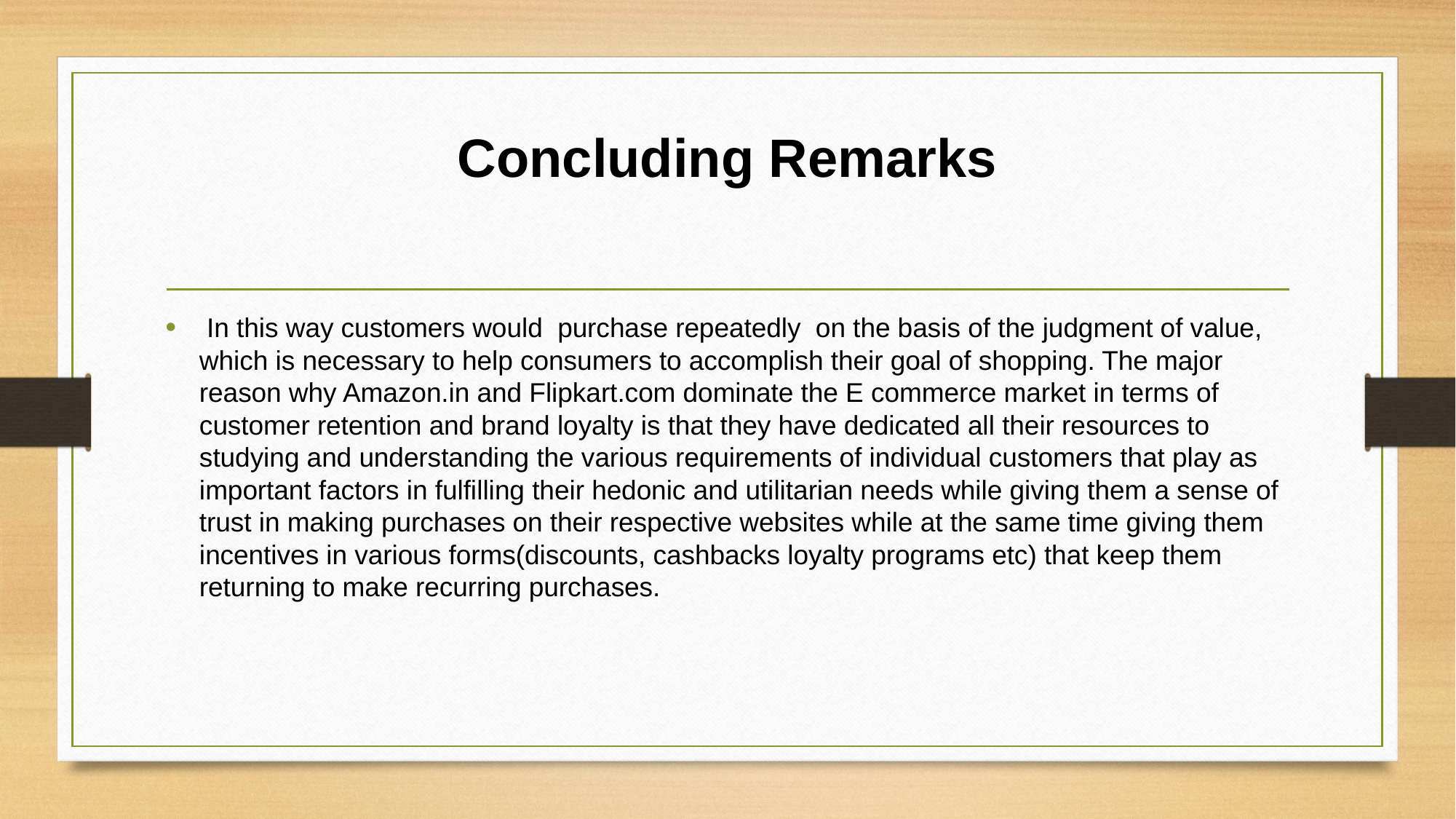

# Concluding Remarks
 In this way customers would  purchase repeatedly  on the basis of the judgment of value, which is necessary to help consumers to accomplish their goal of shopping. The major reason why Amazon.in and Flipkart.com dominate the E commerce market in terms of customer retention and brand loyalty is that they have dedicated all their resources to studying and understanding the various requirements of individual customers that play as important factors in fulfilling their hedonic and utilitarian needs while giving them a sense of trust in making purchases on their respective websites while at the same time giving them incentives in various forms(discounts, cashbacks loyalty programs etc) that keep them returning to make recurring purchases.